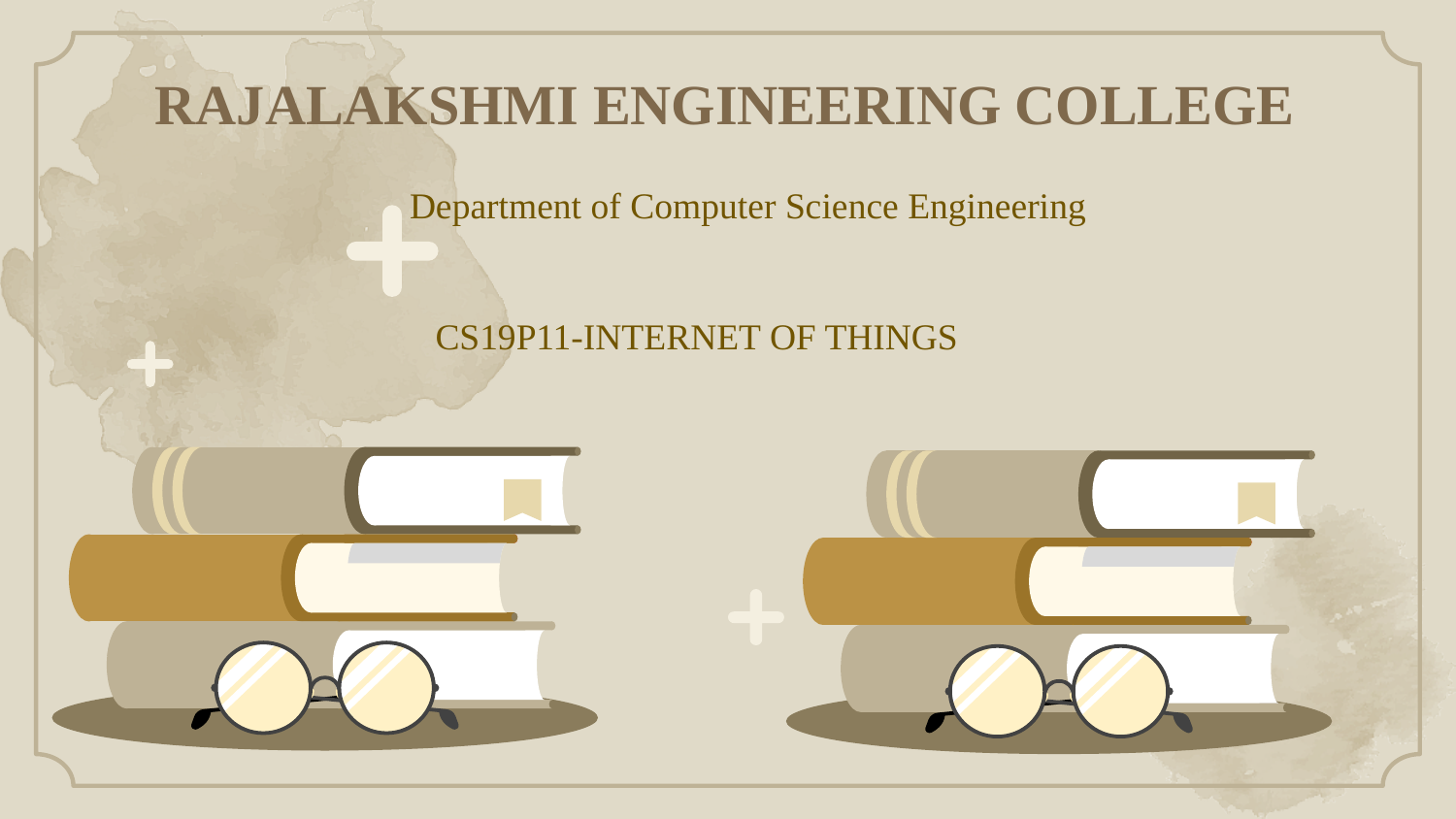

# RAJALAKSHMI ENGINEERING COLLEGE
		Department of Computer Science Engineering
CS19P11-INTERNET OF THINGS